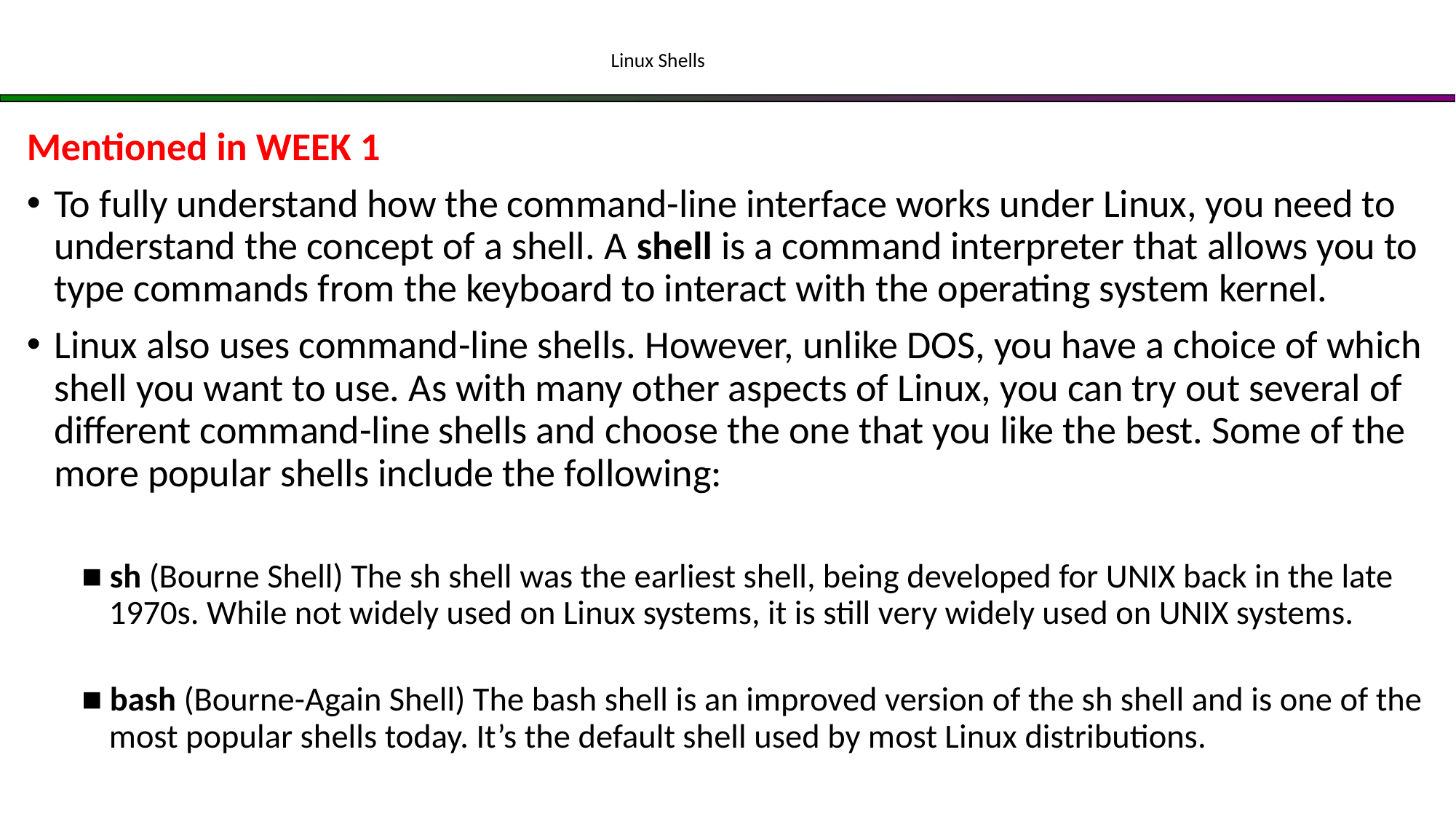

# Linux Shells

Mentioned in WEEK 1
To fully understand how the command-line interface works under Linux, you need to understand the concept of a shell. A shell is a command interpreter that allows you to type commands from the keyboard to interact with the operating system kernel.
Linux also uses command-line shells. However, unlike DOS, you have a choice of which shell you want to use. As with many other aspects of Linux, you can try out several of different command-line shells and choose the one that you like the best. Some of the more popular shells include the following:

■ sh (Bourne Shell) The sh shell was the earliest shell, being developed for UNIX back in the late 1970s. While not widely used on Linux systems, it is still very widely used on UNIX systems.

■ bash (Bourne-Again Shell) The bash shell is an improved version of the sh shell and is one of the most popular shells today. It’s the default shell used by most Linux distributions.